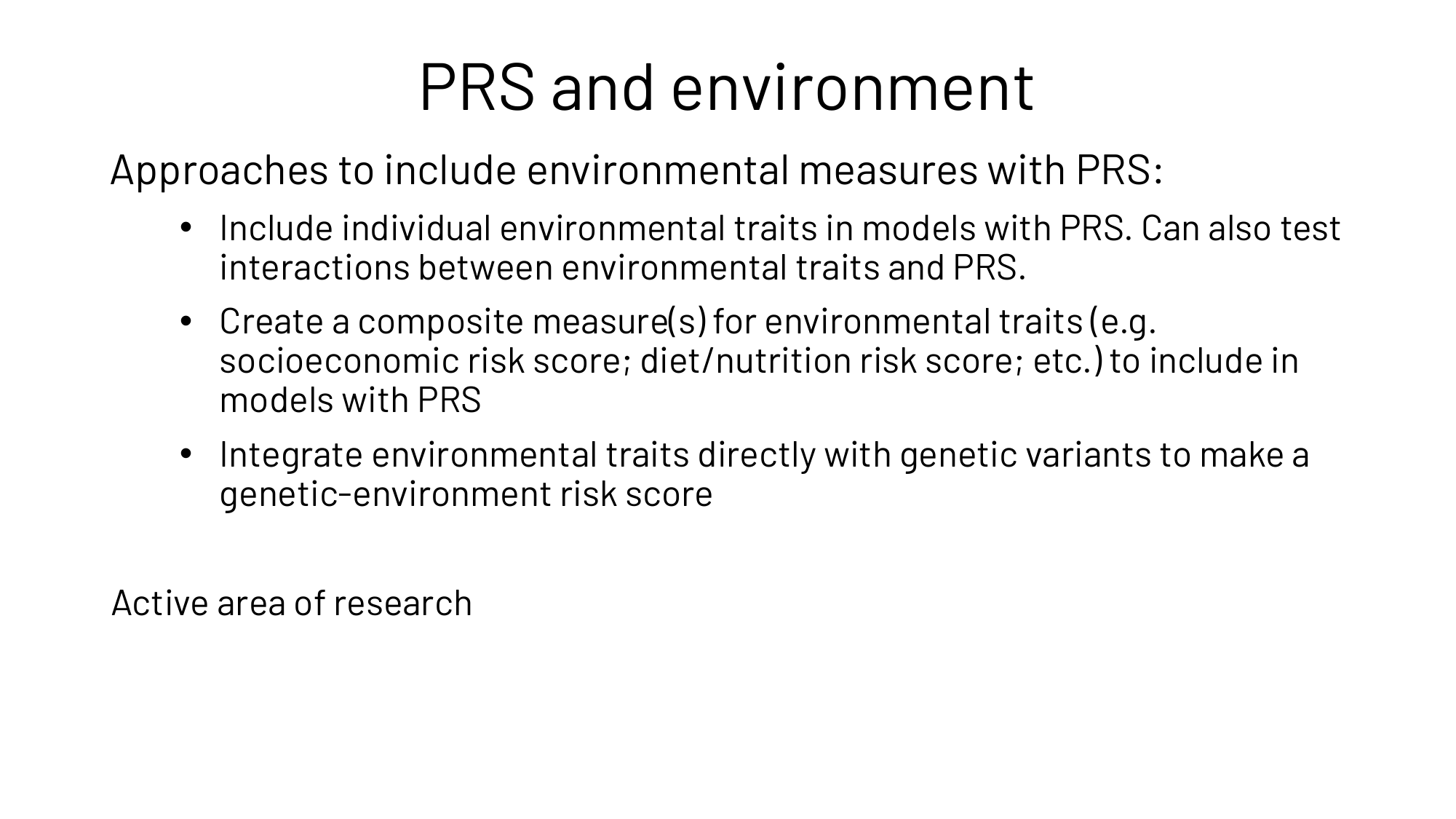

# PRS and environment
Approaches to include environmental measures with PRS:
Include individual environmental traits in models with PRS. Can also test interactions between environmental traits and PRS.
Create a composite measure(s) for environmental traits (e.g. socioeconomic risk score; diet/nutrition risk score; etc.) to include in models with PRS
Integrate environmental traits directly with genetic variants to make a genetic-environment risk score

Active area of research